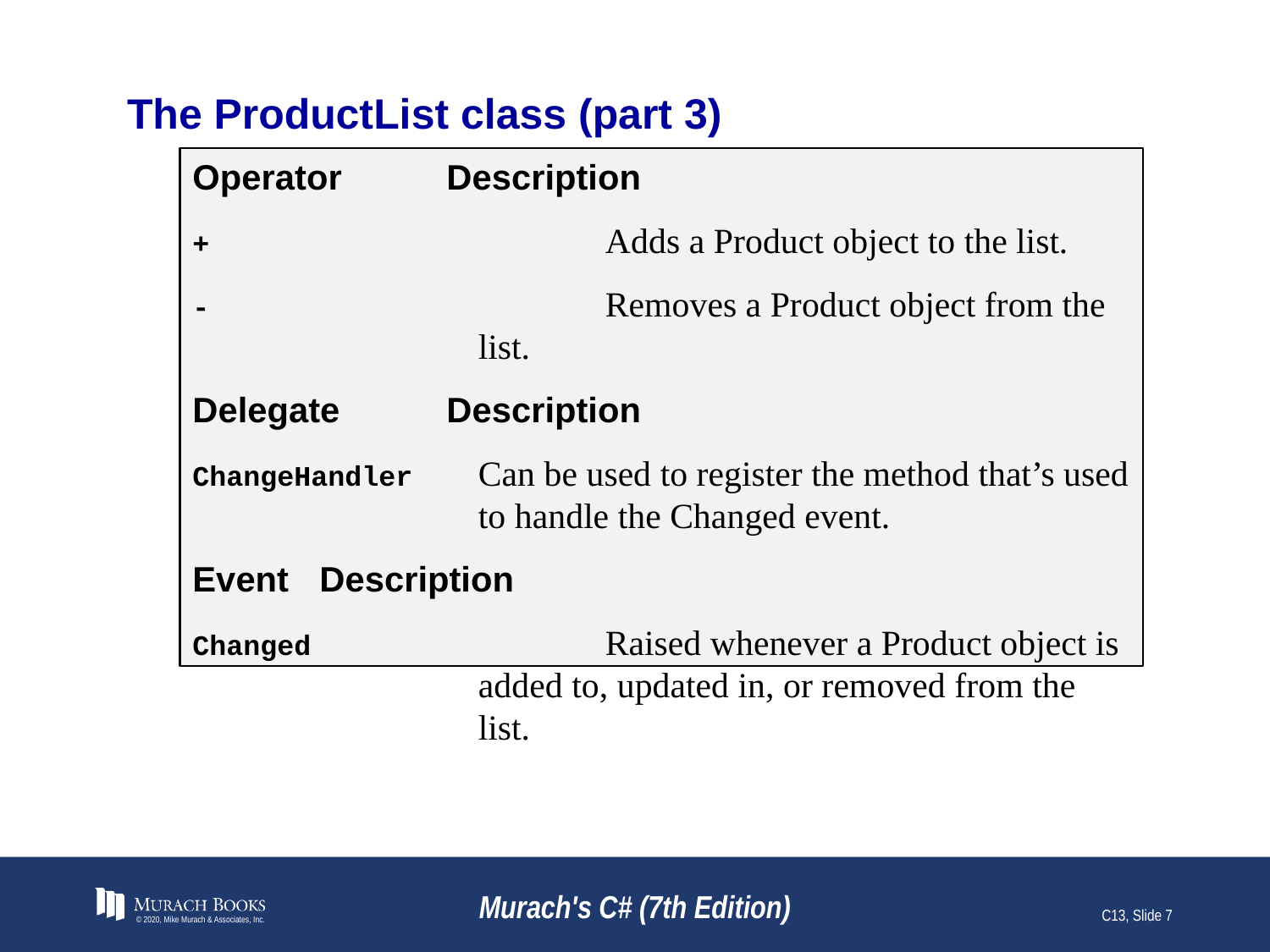

# The ProductList class (part 3)
Operator	Description
+		Adds a Product object to the list.
-		Removes a Product object from the list.
Delegate	Description
ChangeHandler	Can be used to register the method that’s used to handle the Changed event.
Event	Description
Changed		Raised whenever a Product object is added to, updated in, or removed from the list.

© 2020, Mike Murach & Associates, Inc.
Murach's C# (7th Edition)

C13, Slide 7